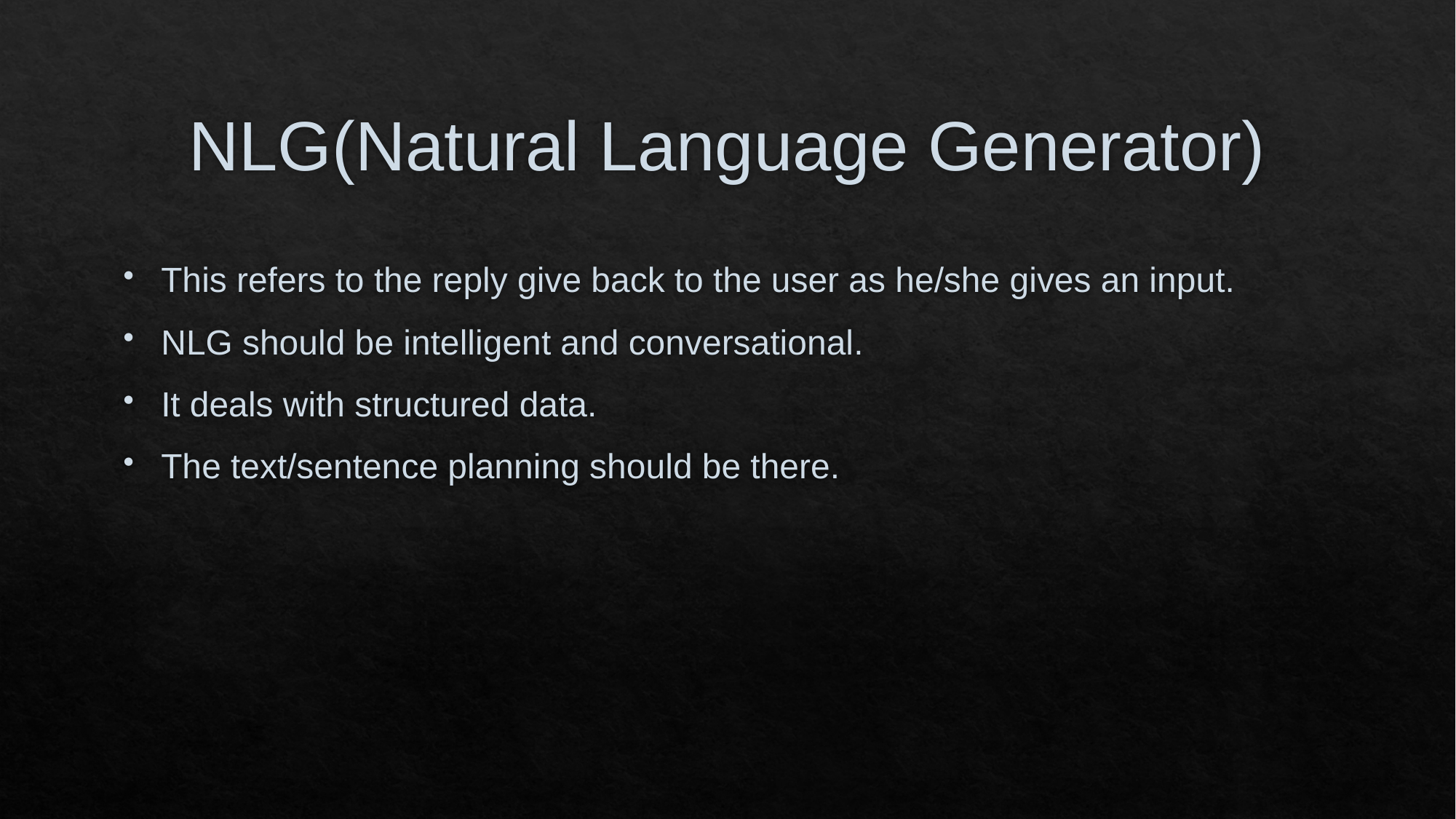

# NLG(Natural Language Generator)
This refers to the reply give back to the user as he/she gives an input.
NLG should be intelligent and conversational.
It deals with structured data.
The text/sentence planning should be there.